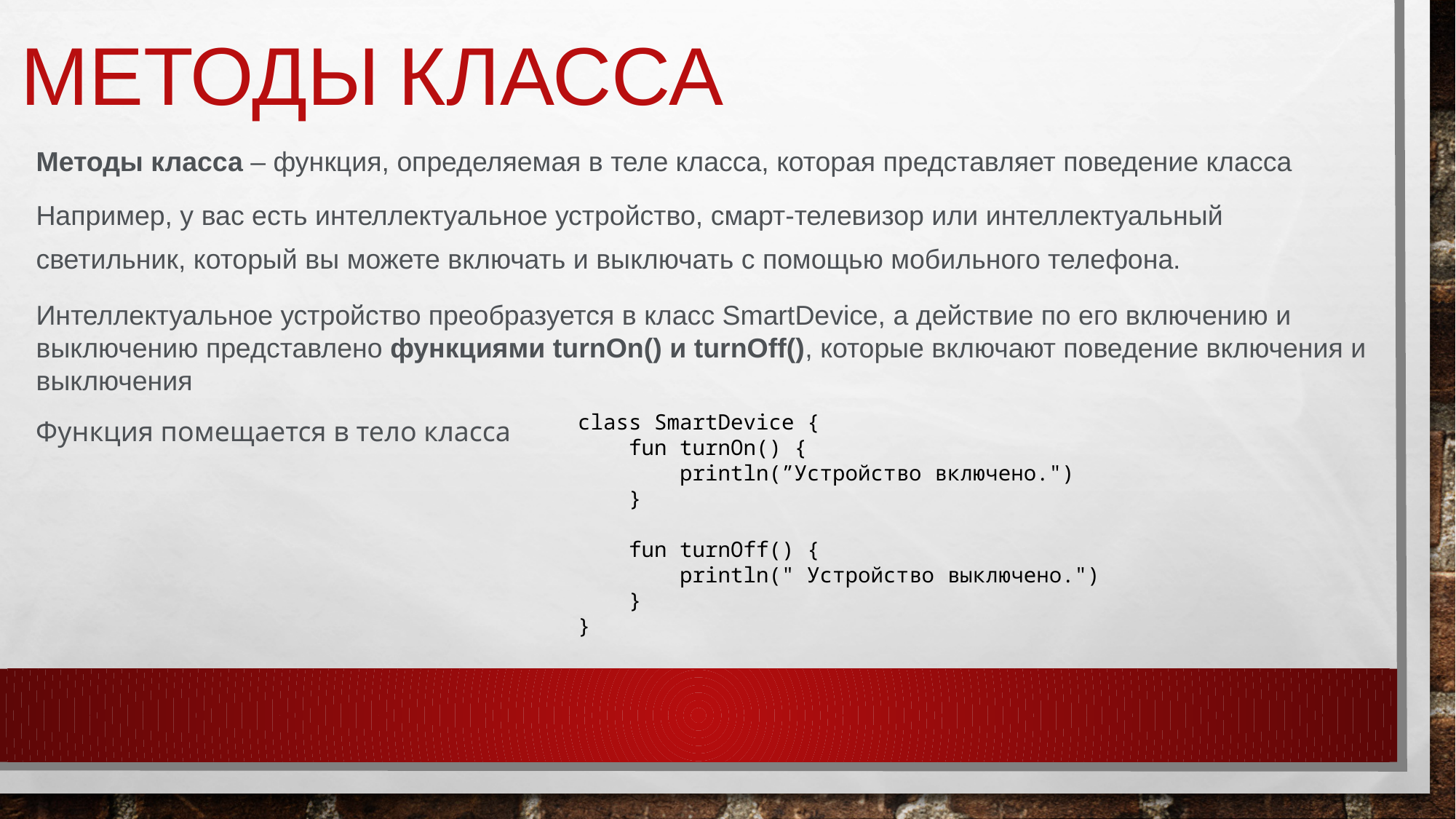

# Методы класса
Методы класса – функция, определяемая в теле класса, которая представляет поведение класса
Например, у вас есть интеллектуальное устройство, смарт-телевизор или интеллектуальный светильник, который вы можете включать и выключать с помощью мобильного телефона.

Интеллектуальное устройство преобразуется в класс SmartDevice, а действие по его включению и выключению представлено функциями turnOn() и turnOff(), которые включают поведение включения и выключения
class SmartDevice {
    fun turnOn() {
        println(”Устройство включено.")
    }
    fun turnOff() {
        println(" Устройство выключено.")
    }
}
Функция помещается в тело класса